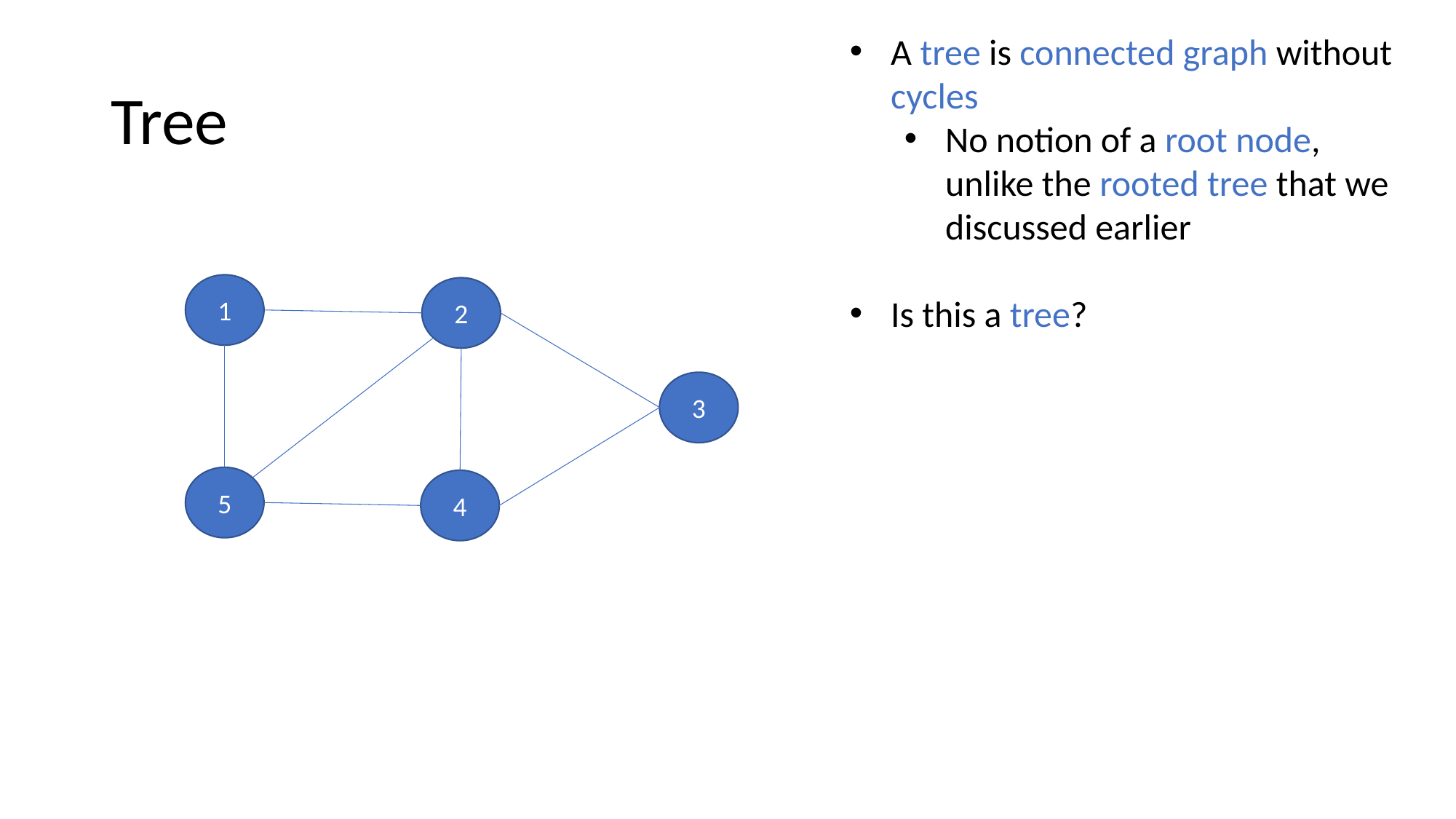

A tree is connected graph without cycles
No notion of a root node, unlike the rooted tree that we discussed earlier

Is this a tree?

# Tree
1
2
3
5
4